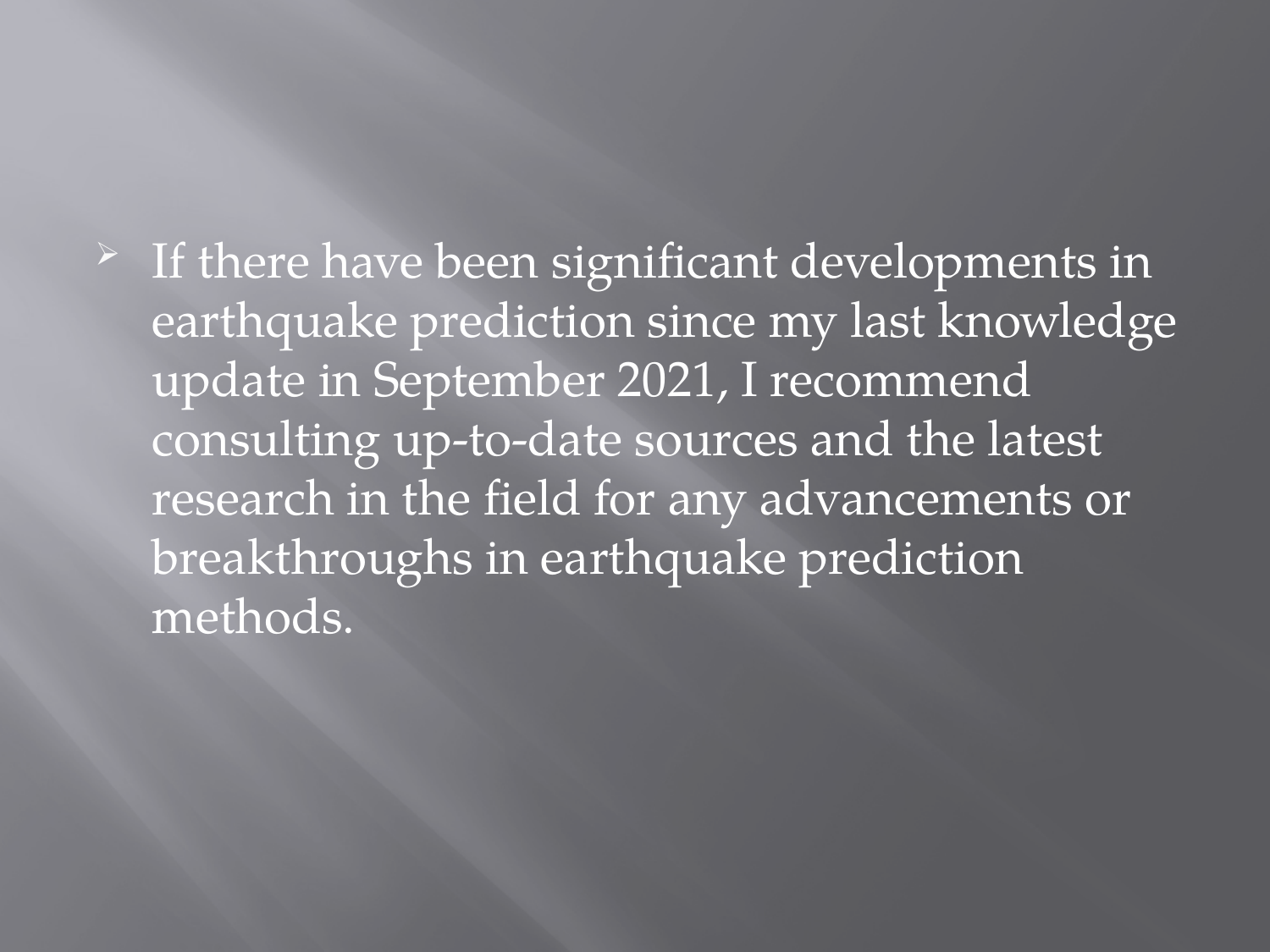

#
If there have been significant developments in earthquake prediction since my last knowledge update in September 2021, I recommend consulting up-to-date sources and the latest research in the field for any advancements or breakthroughs in earthquake prediction methods.